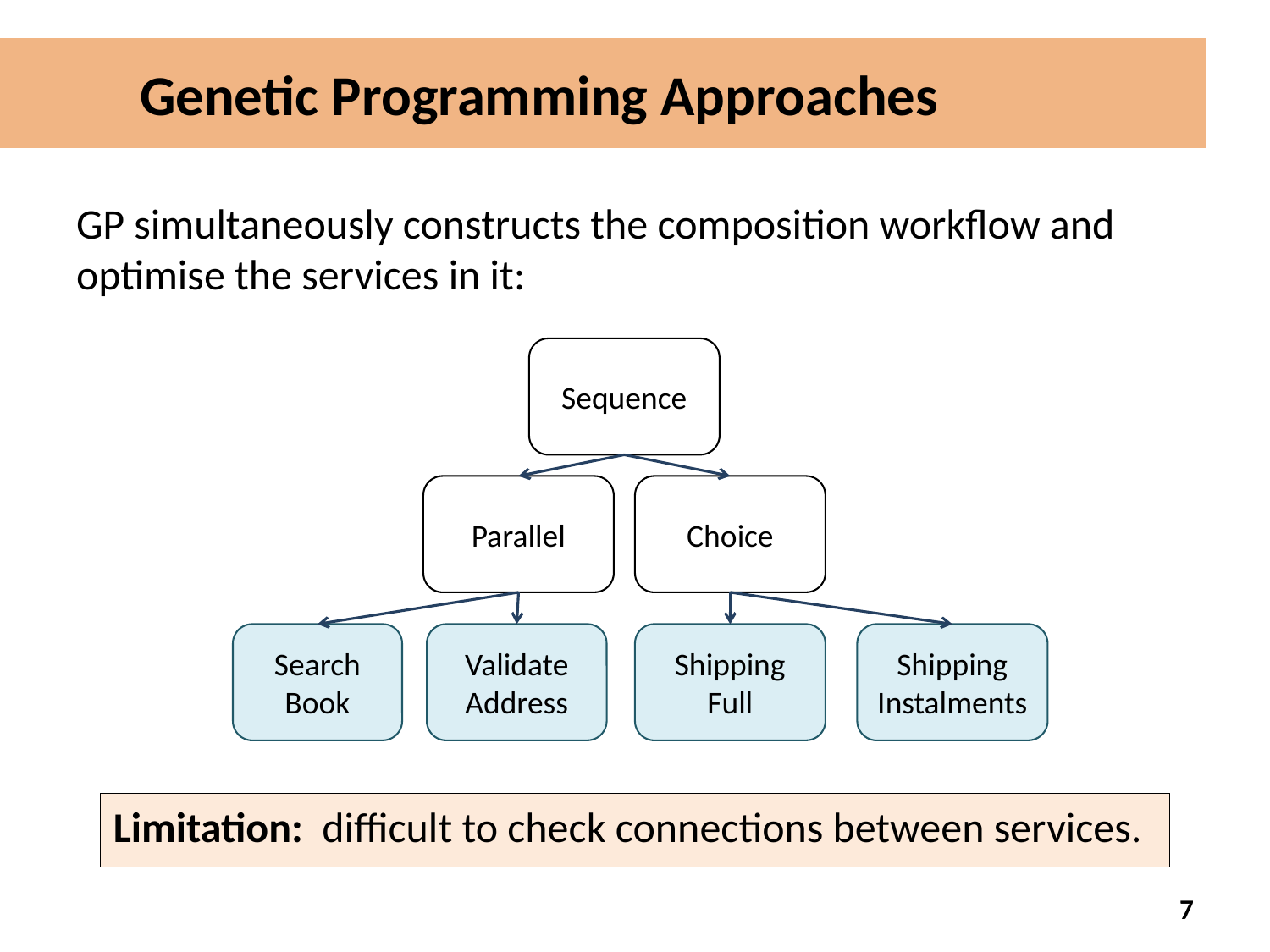

# Genetic Programming Approaches
GP simultaneously constructs the composition workflow and optimise the services in it:

Sequence
Parallel
Choice
Search
Book
Validate
Address
Shipping
Full
Shipping
Instalments
Limitation:  difficult to check connections between services.

7